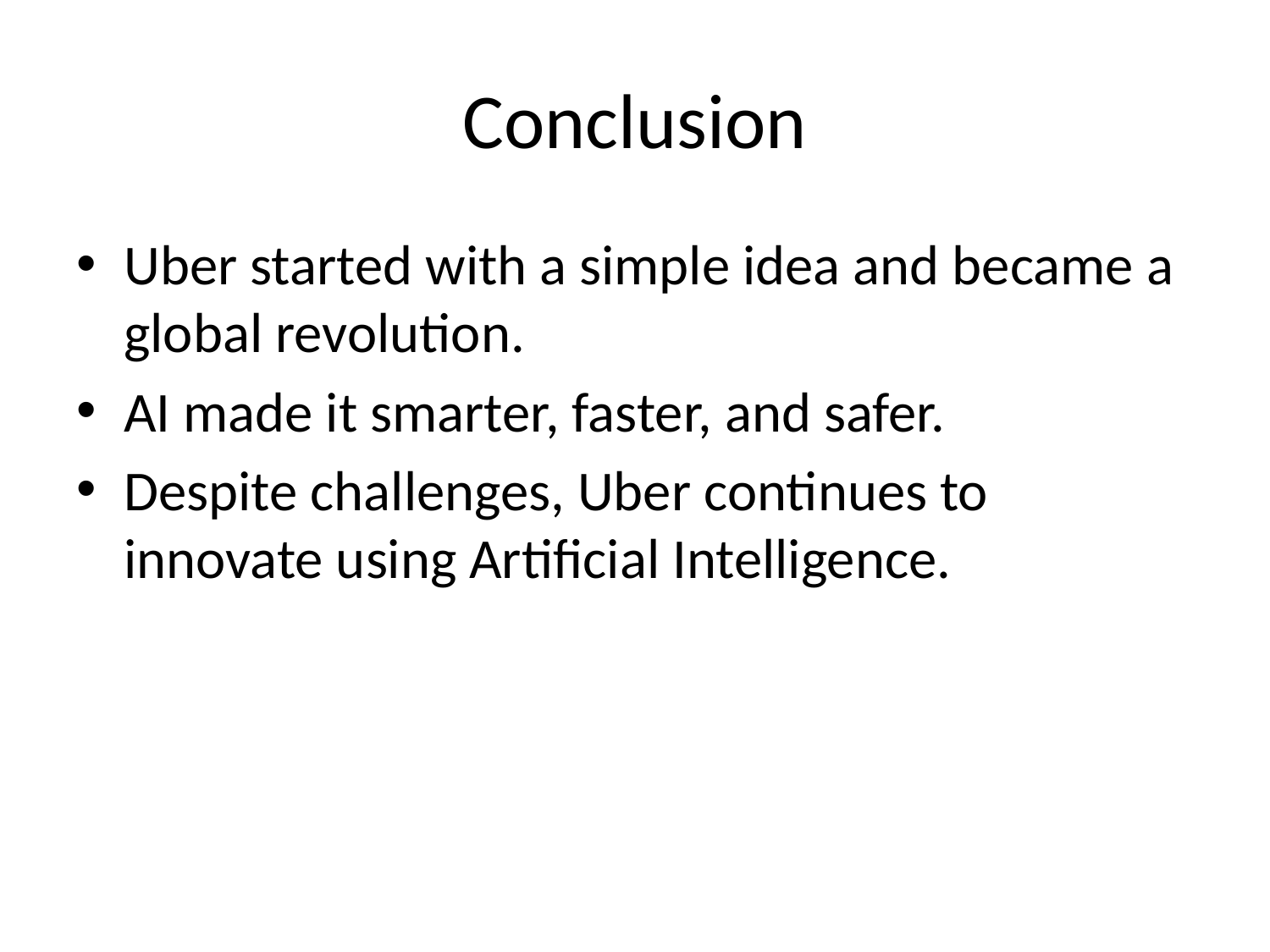

# Conclusion
Uber started with a simple idea and became a global revolution.
AI made it smarter, faster, and safer.
Despite challenges, Uber continues to innovate using Artificial Intelligence.